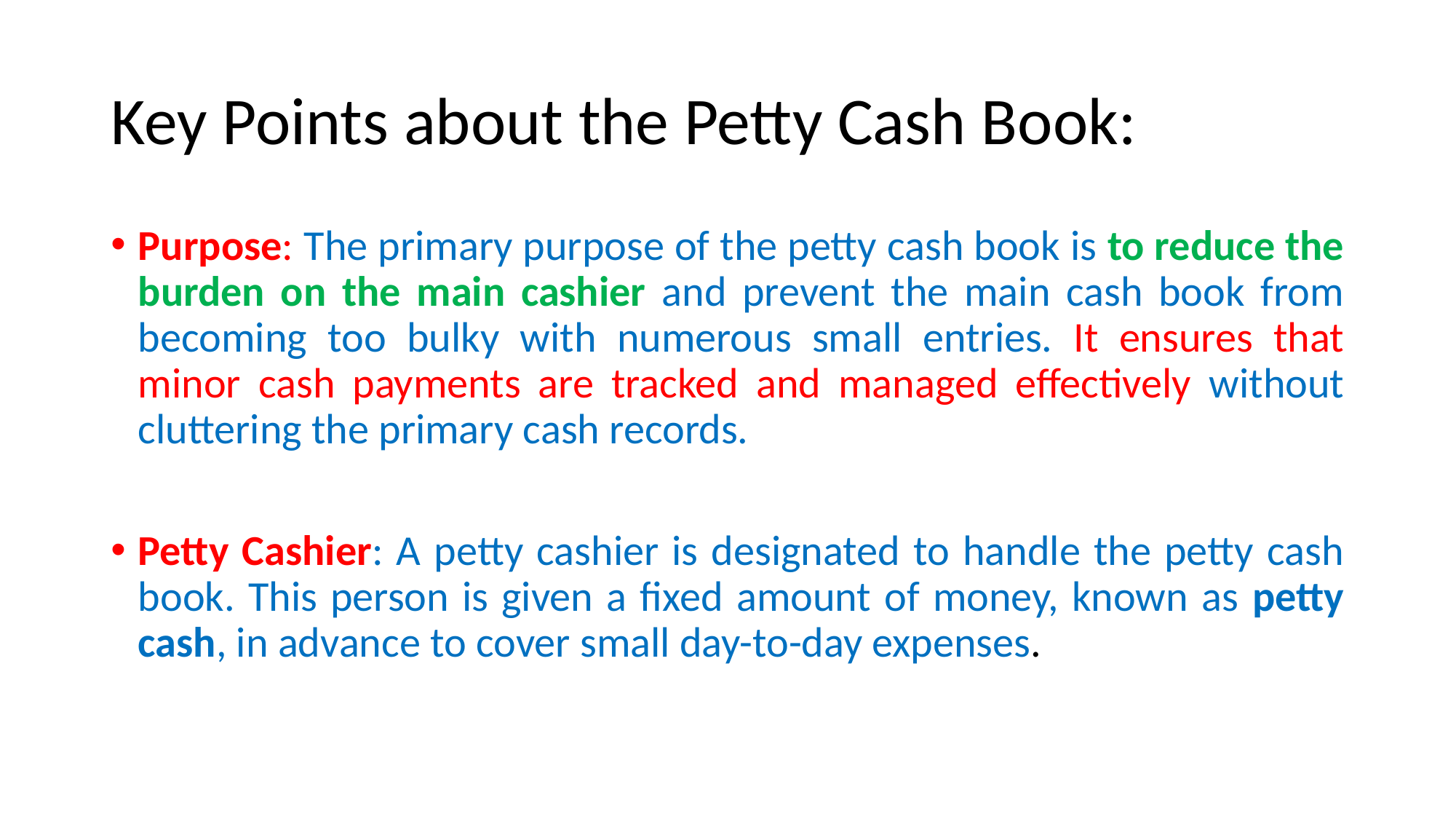

# Key Points about the Petty Cash Book:
Purpose: The primary purpose of the petty cash book is to reduce the burden on the main cashier and prevent the main cash book from becoming too bulky with numerous small entries. It ensures that minor cash payments are tracked and managed effectively without cluttering the primary cash records.

Petty Cashier: A petty cashier is designated to handle the petty cash book. This person is given a fixed amount of money, known as petty cash, in advance to cover small day-to-day expenses.